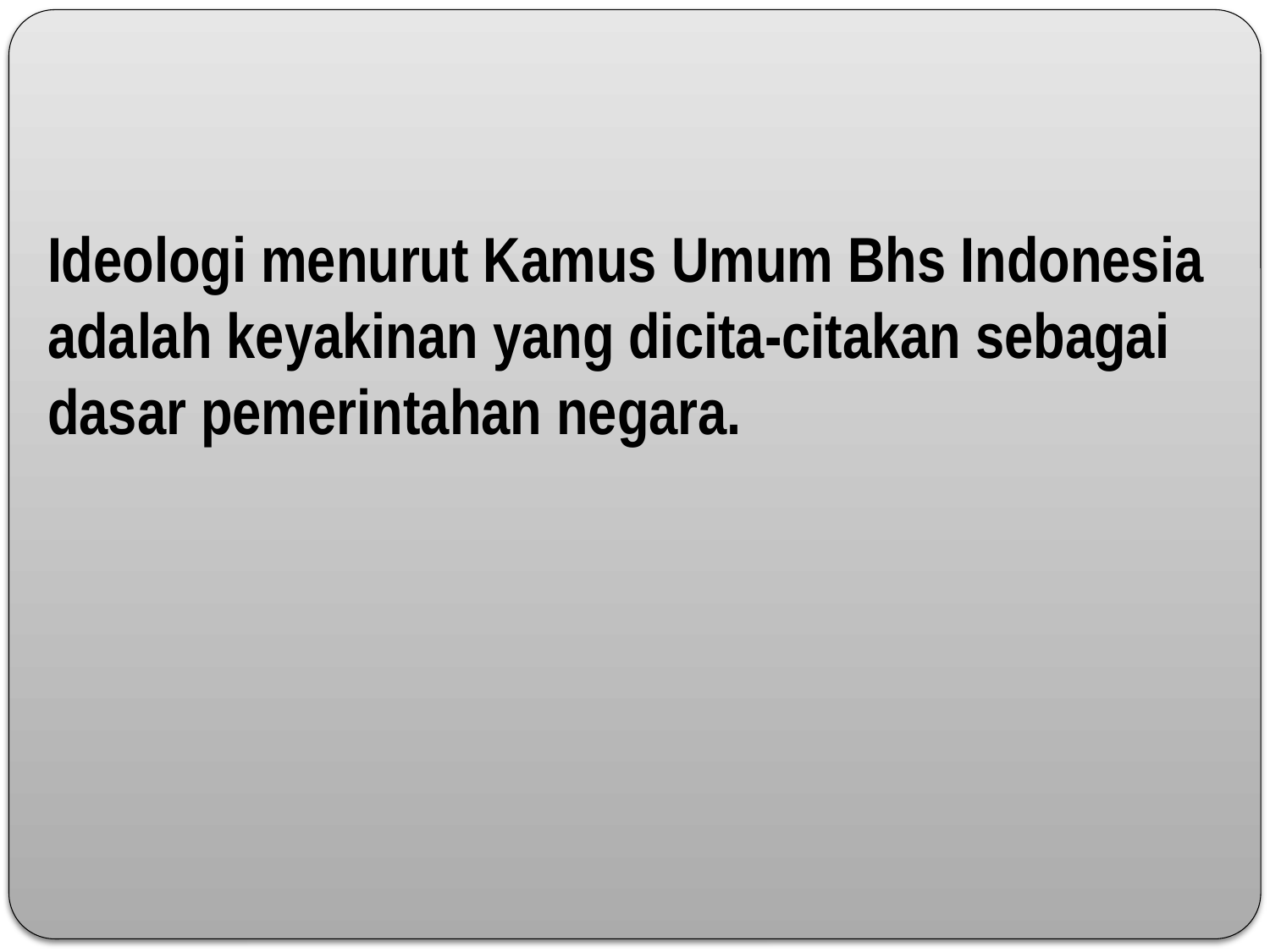

Ideologi menurut Kamus Umum Bhs Indonesia adalah keyakinan yang dicita-citakan sebagai dasar pemerintahan negara.